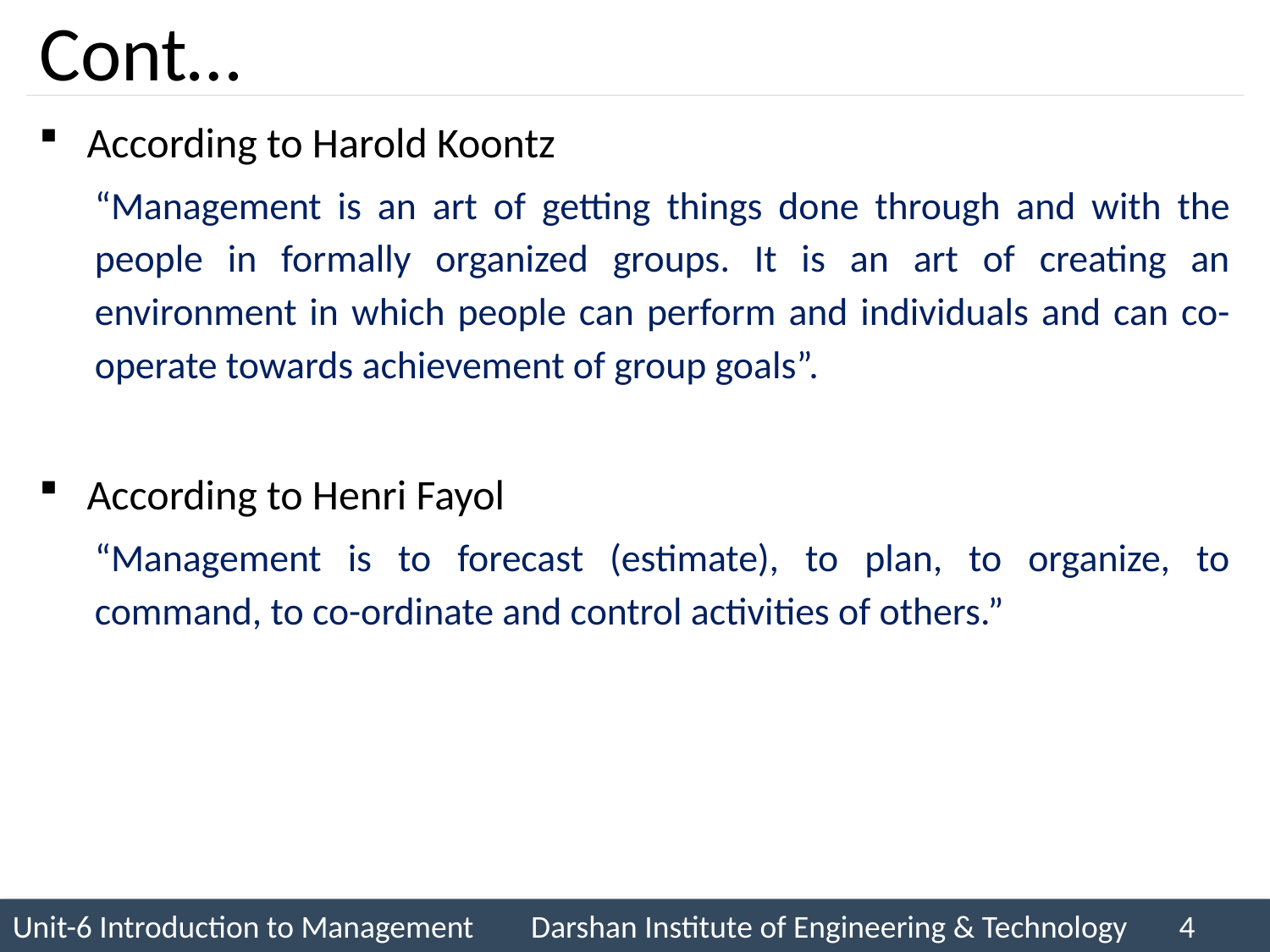

# Cont…
According to Harold Koontz
“Management is an art of getting things done through and with the people in formally organized groups. It is an art of creating an environment in which people can perform and individuals and can co-operate towards achievement of group goals”.

According to Henri Fayol
“Management is to forecast (estimate), to plan, to organize, to command, to co-ordinate and control activities of others.”